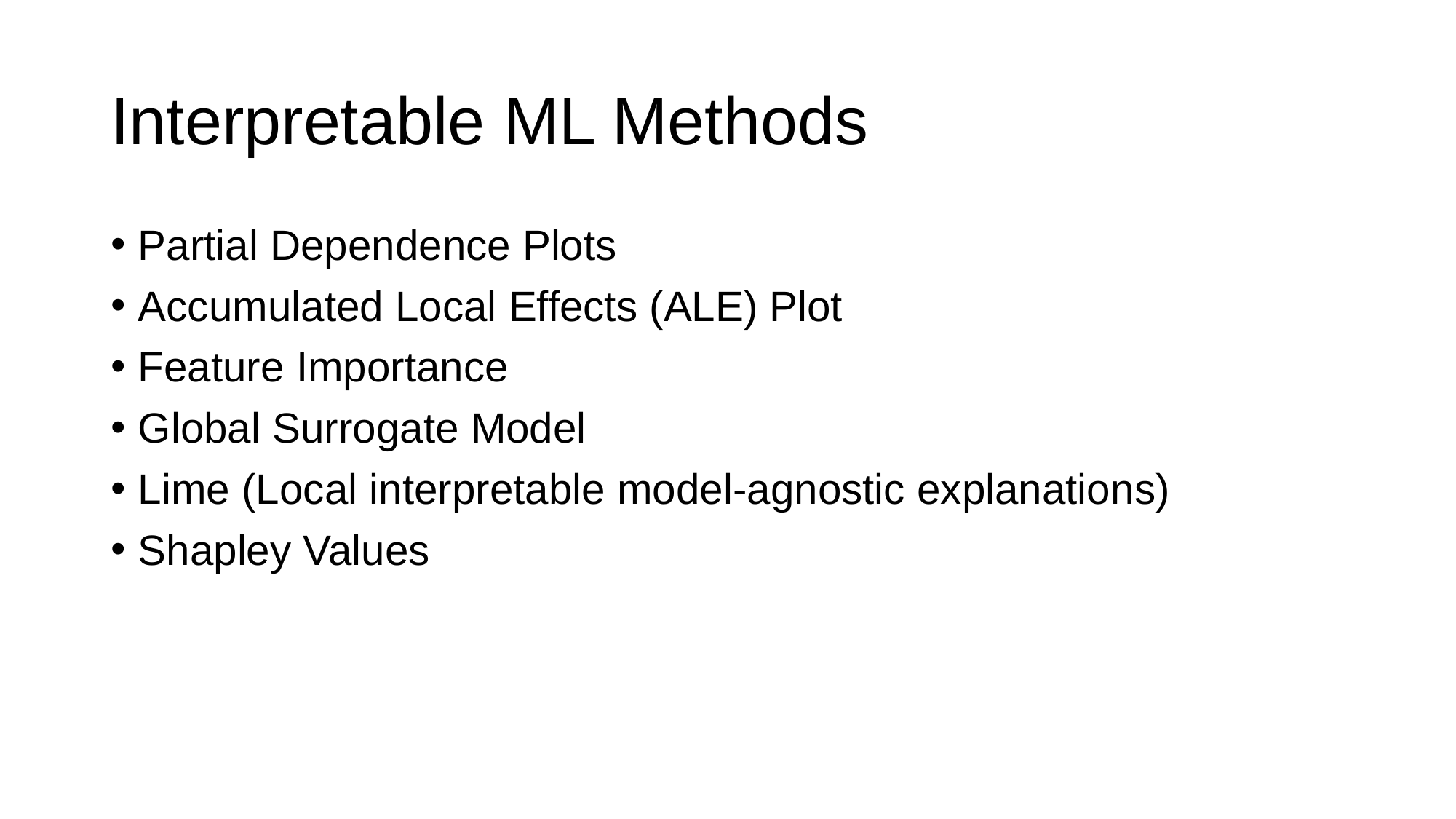

# Interpretable ML Methods
Partial Dependence Plots
Accumulated Local Effects (ALE) Plot
Feature Importance
Global Surrogate Model
Lime (Local interpretable model-agnostic explanations)
Shapley Values